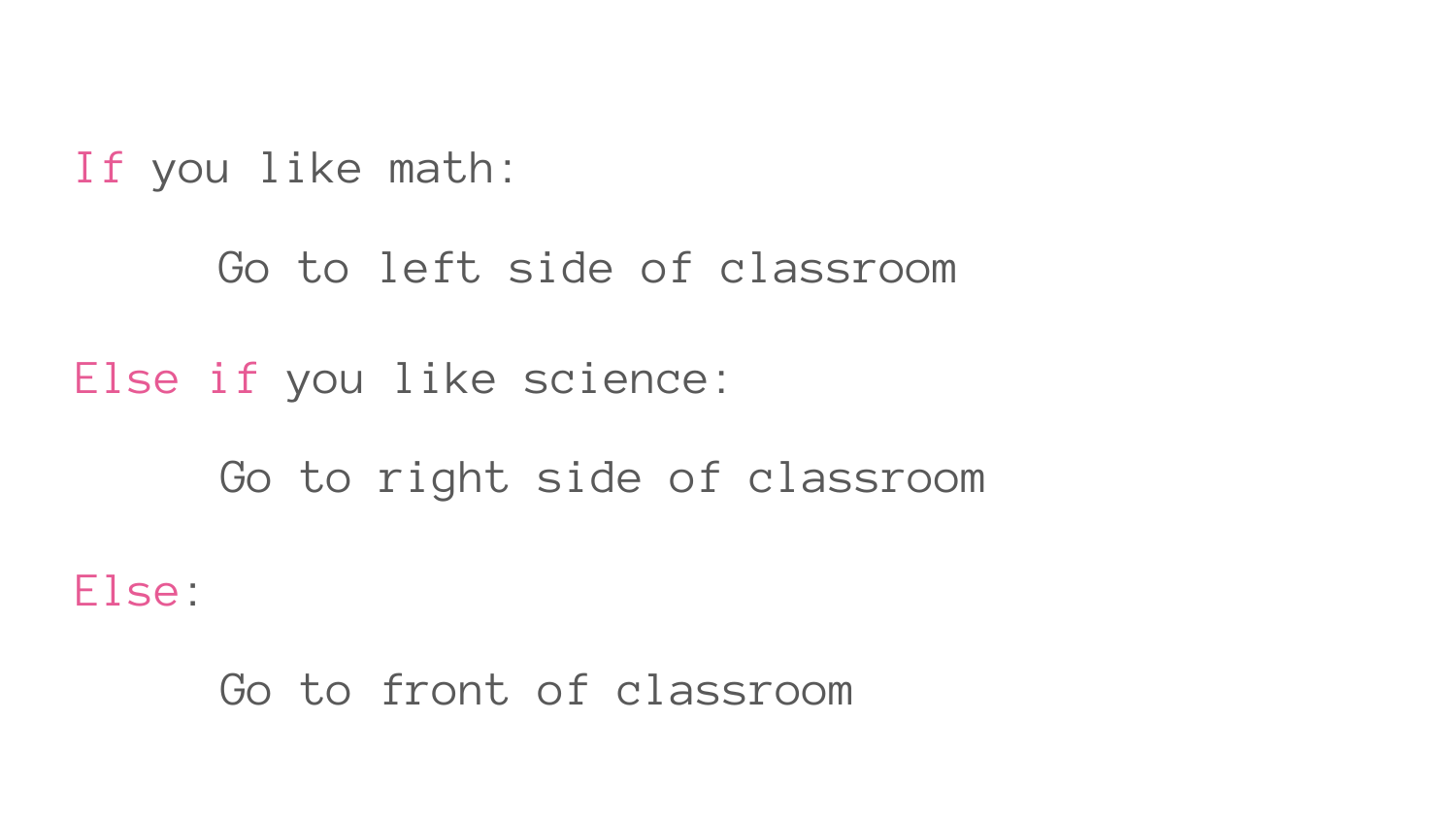

If you like math:
	Go to left side of classroom

Else if you like science:
	Go to right side of classroom
Else:
	Go to front of classroom